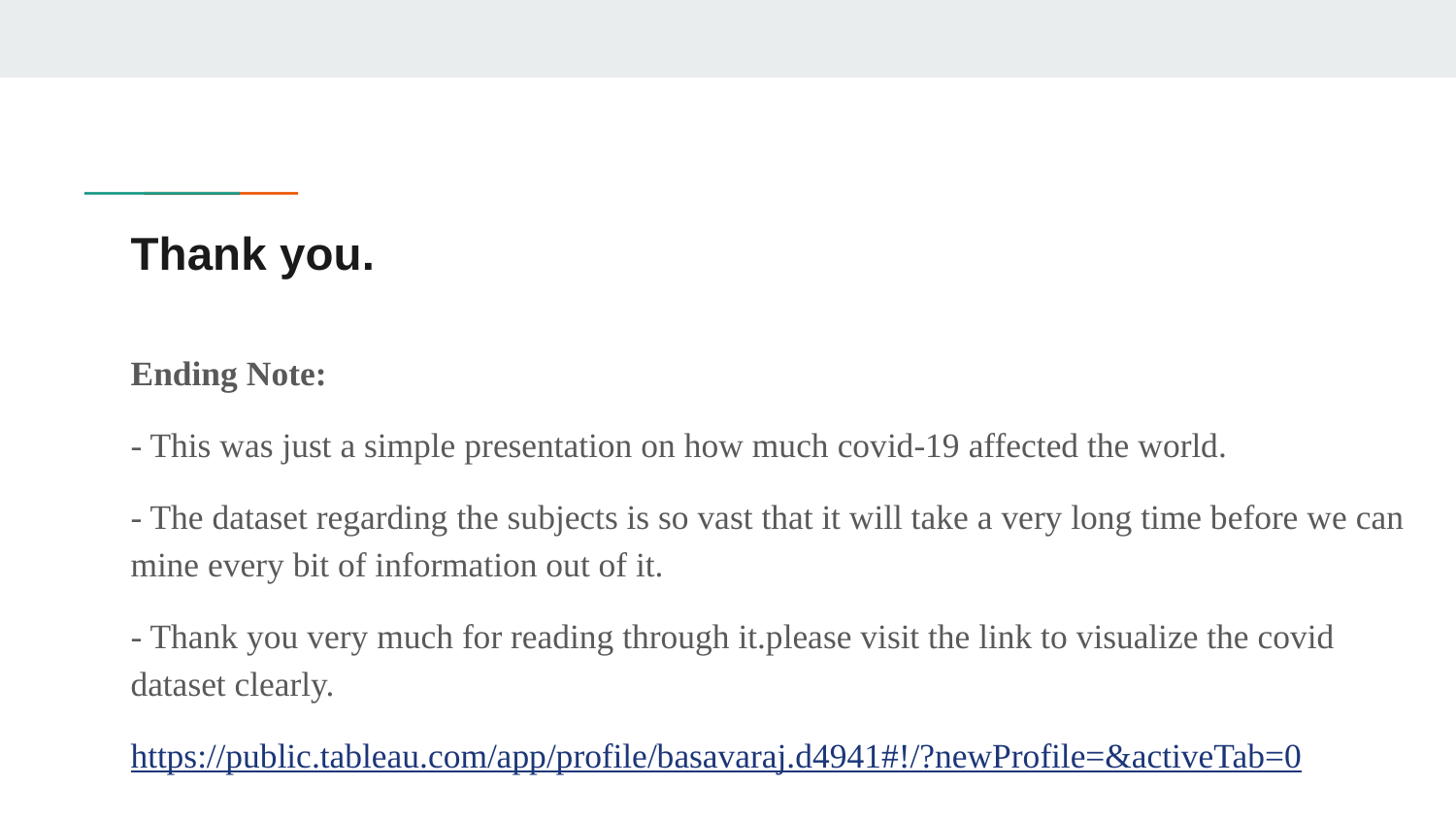

# Thank you.
Ending Note:
- This was just a simple presentation on how much covid-19 affected the world.
- The dataset regarding the subjects is so vast that it will take a very long time before we can mine every bit of information out of it.
- Thank you very much for reading through it.please visit the link to visualize the covid dataset clearly.
https://public.tableau.com/app/profile/basavaraj.d4941#!/?newProfile=&activeTab=0